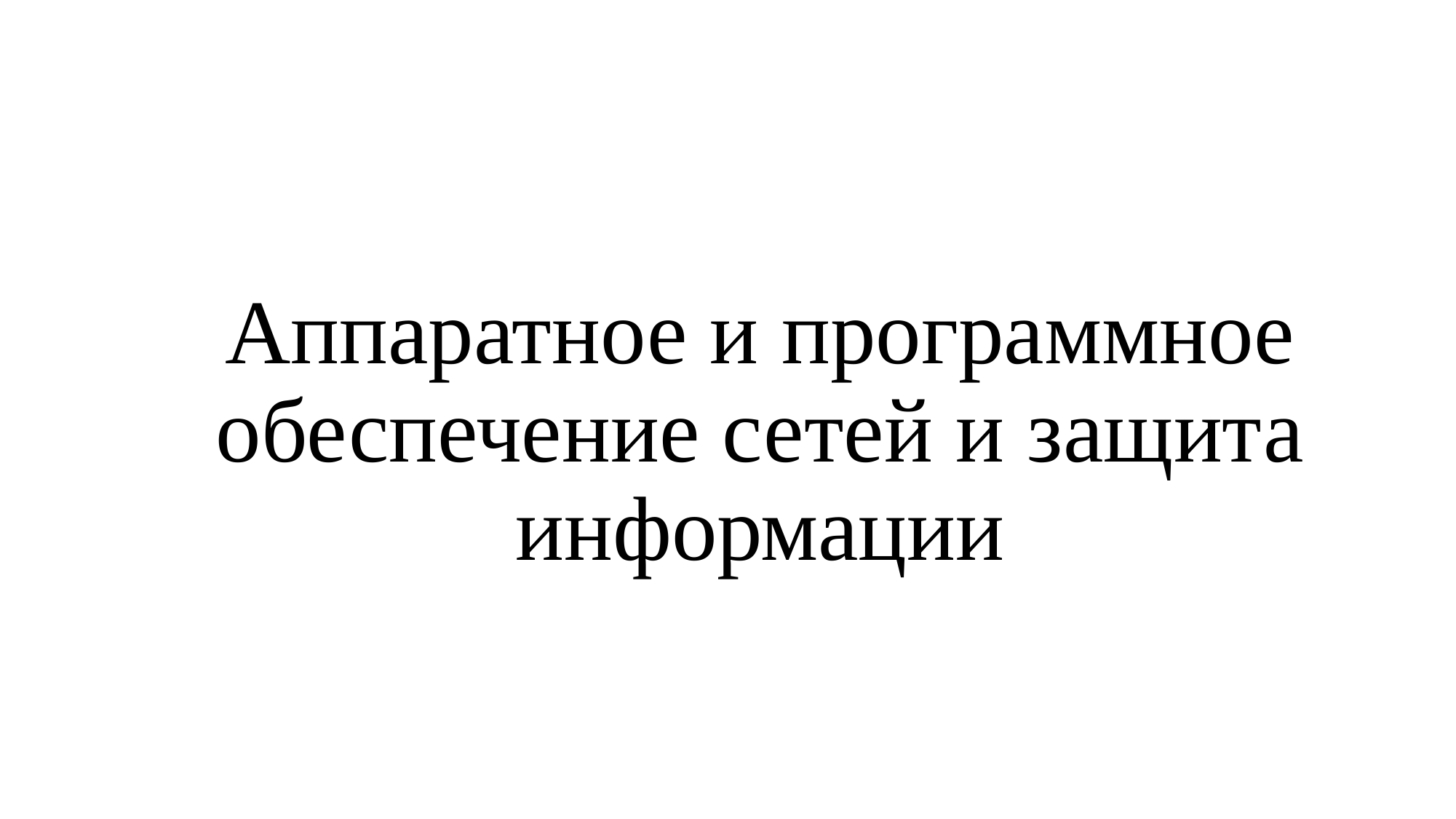

# Аппаратное и программное обеспечение сетей и защита информации